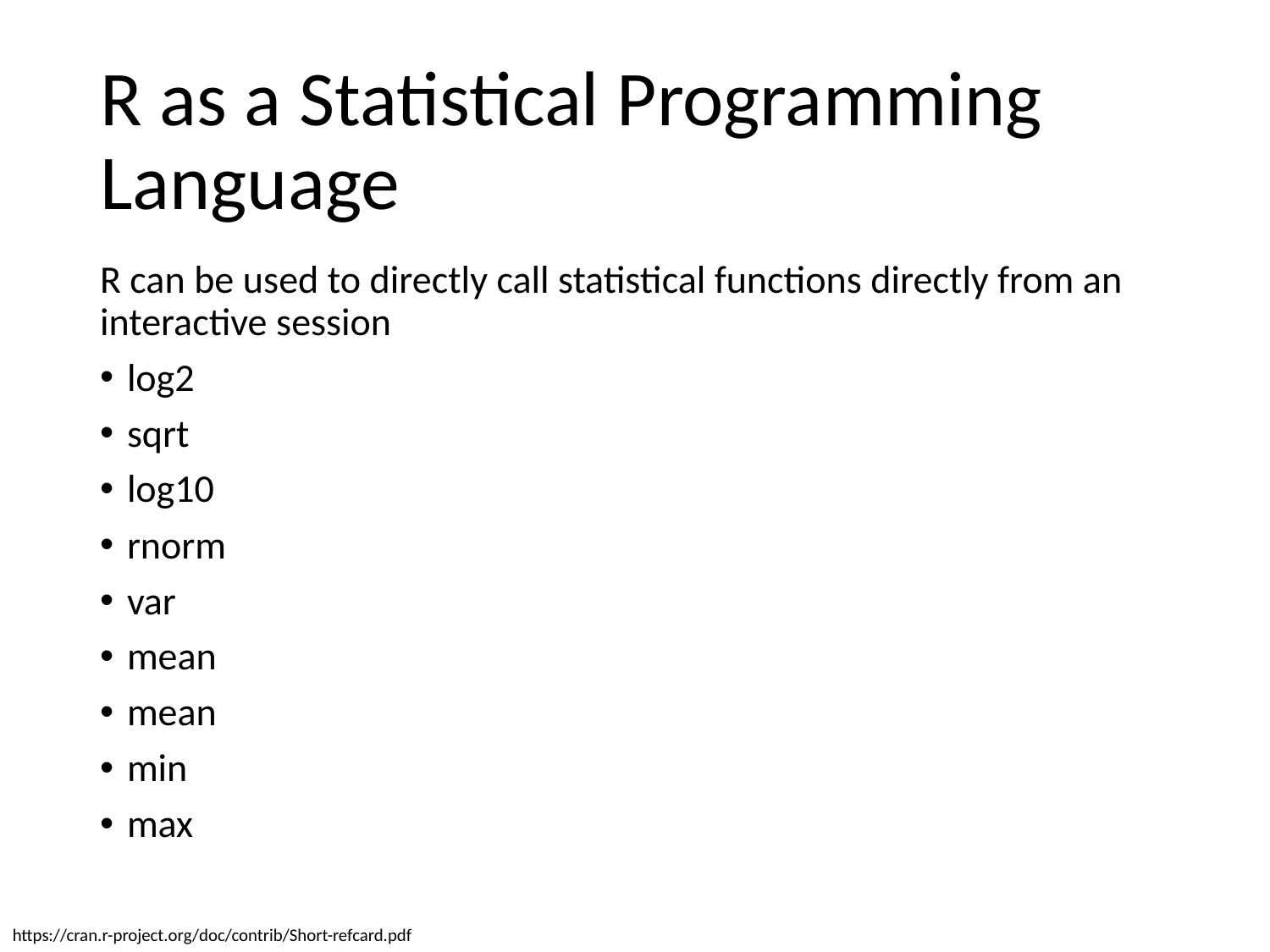

# R as a Statistical Programming Language
R can be used to directly call statistical functions directly from an interactive session
log2
sqrt
log10
rnorm
var
mean
mean
min
max

https://cran.r-project.org/doc/contrib/Short-refcard.pdf